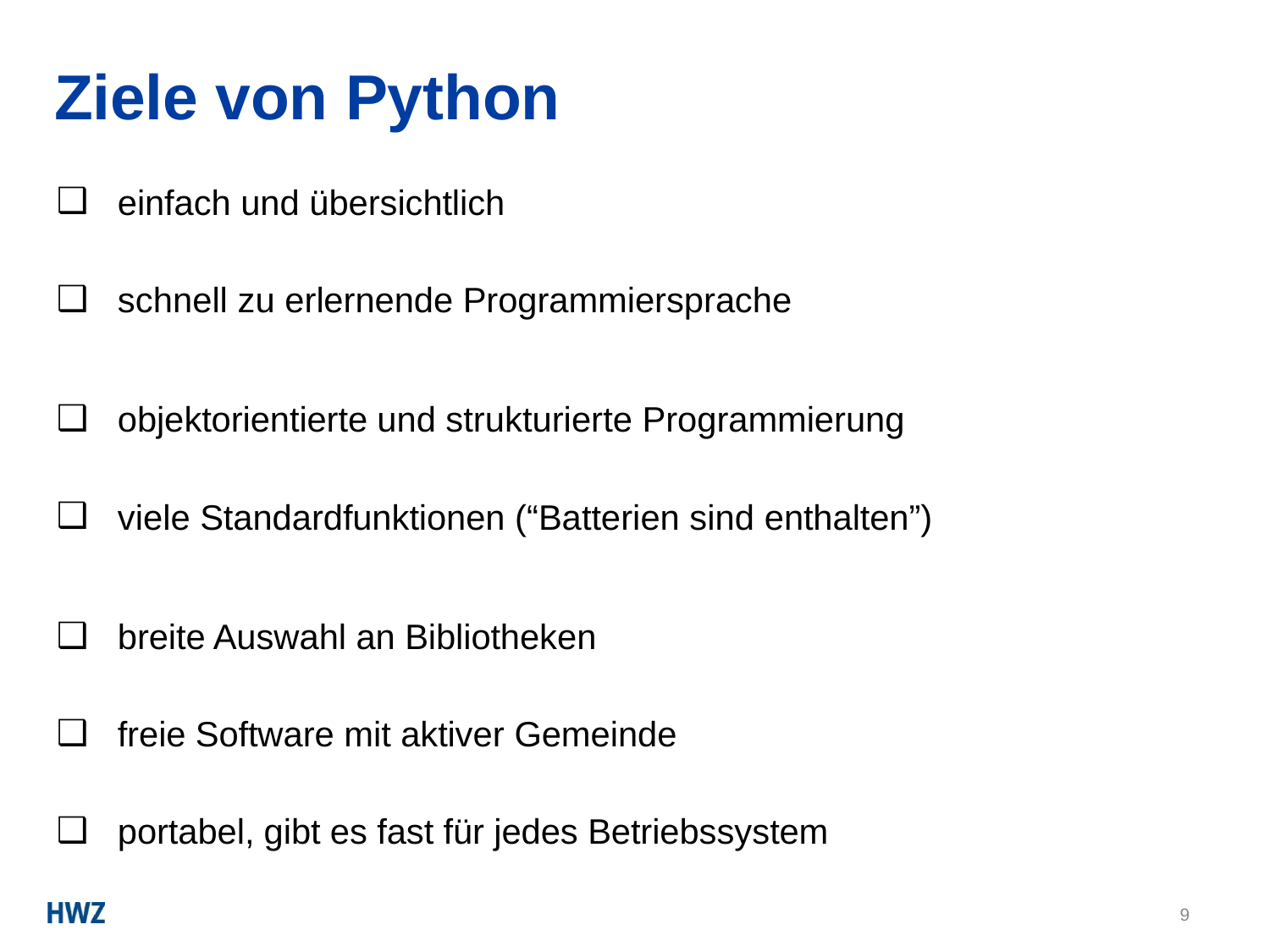

# Ziele von Python
einfach und übersichtlich

schnell zu erlernende Programmiersprache

objektorientierte und strukturierte Programmierung

viele Standardfunktionen (“Batterien sind enthalten”)

breite Auswahl an Bibliotheken

freie Software mit aktiver Gemeinde

portabel, gibt es fast für jedes Betriebssystem
9